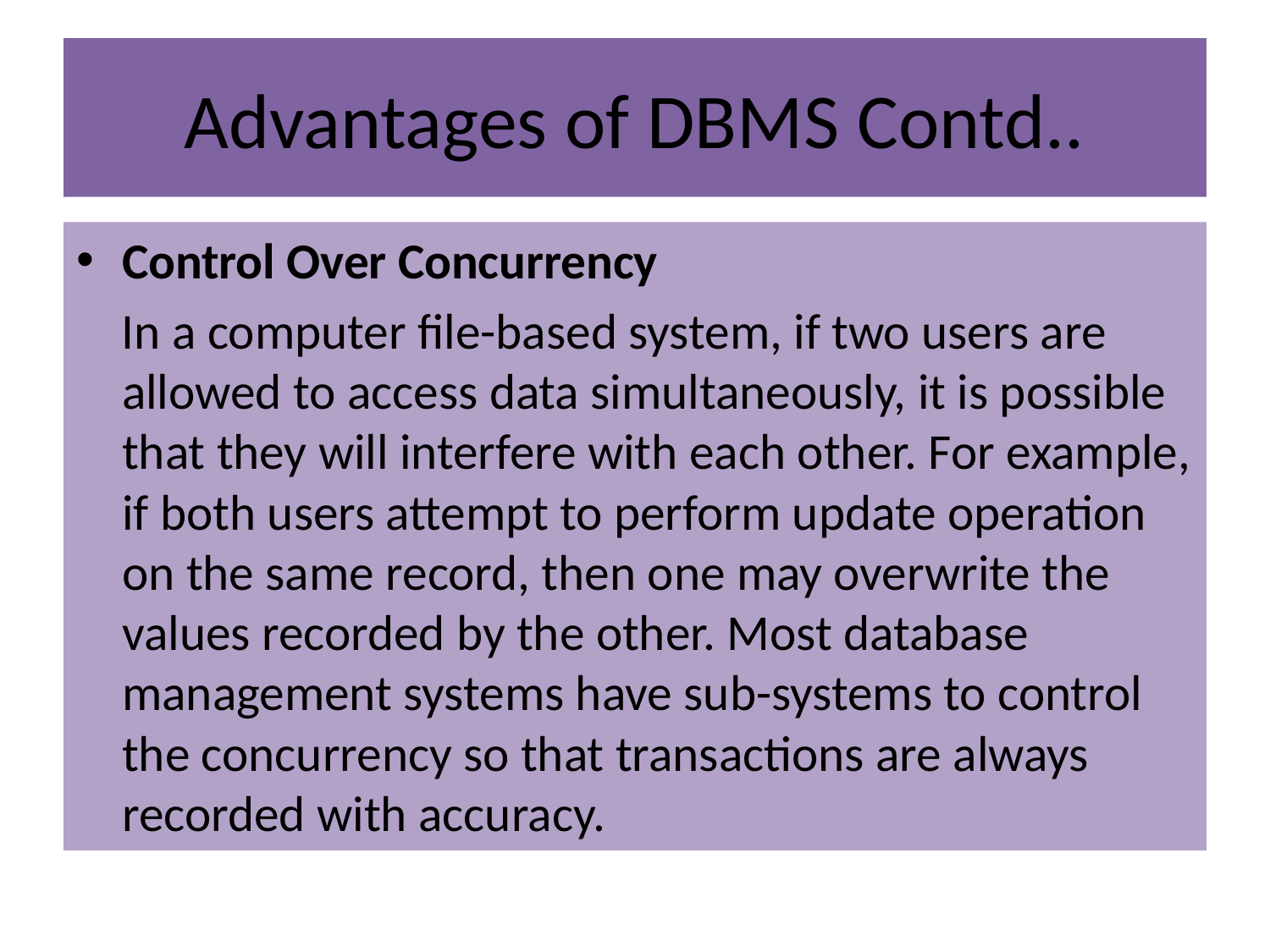

# Advantages of DBMS Contd..
Control Over Concurrency
    In a computer file-based system, if two users are allowed to access data simultaneously, it is possible that they will interfere with each other. For example, if both users attempt to perform update operation on the same record, then one may overwrite the values recorded by the other. Most database management systems have sub-systems to control the concurrency so that transactions are always recorded with accuracy.